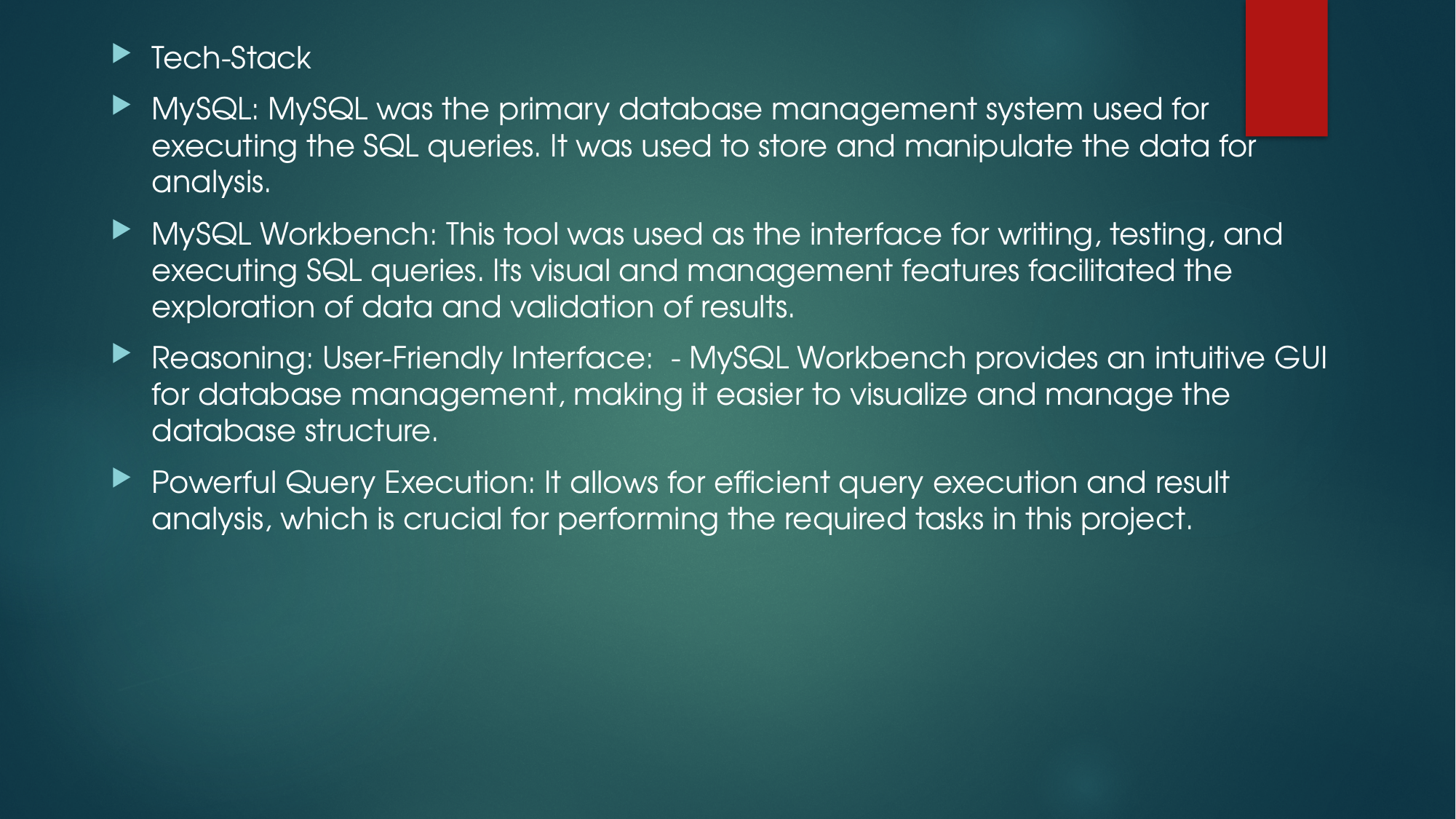

Tech-Stack
MySQL: MySQL was the primary database management system used for executing the SQL queries. It was used to store and manipulate the data for analysis.
MySQL Workbench: This tool was used as the interface for writing, testing, and executing SQL queries. Its visual and management features facilitated the exploration of data and validation of results.
Reasoning: User-Friendly Interface:  - MySQL Workbench provides an intuitive GUI for database management, making it easier to visualize and manage the database structure.
Powerful Query Execution: It allows for efficient query execution and result analysis, which is crucial for performing the required tasks in this project.